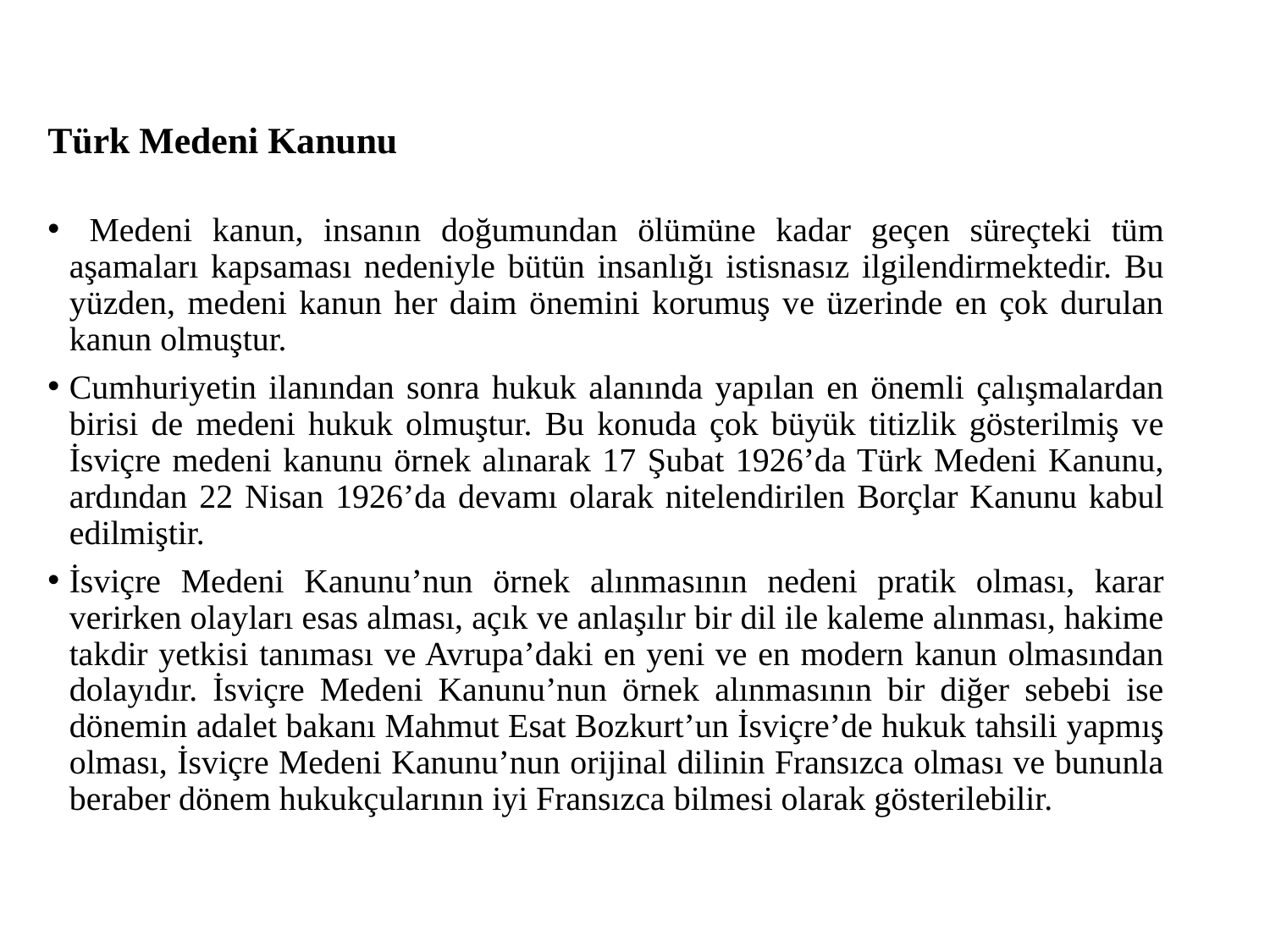

# Türk Medeni Kanunu
 Medeni kanun, insanın doğumundan ölümüne kadar geçen süreçteki tüm aşamaları kapsaması nedeniyle bütün insanlığı istisnasız ilgilendirmektedir. Bu yüzden, medeni kanun her daim önemini korumuş ve üzerinde en çok durulan kanun olmuştur.
Cumhuriyetin ilanından sonra hukuk alanında yapılan en önemli çalışmalardan birisi de medeni hukuk olmuştur. Bu konuda çok büyük titizlik gösterilmiş ve İsviçre medeni kanunu örnek alınarak 17 Şubat 1926’da Türk Medeni Kanunu, ardından 22 Nisan 1926’da devamı olarak nitelendirilen Borçlar Kanunu kabul edilmiştir.
İsviçre Medeni Kanunu’nun örnek alınmasının nedeni pratik olması, karar verirken olayları esas alması, açık ve anlaşılır bir dil ile kaleme alınması, hakime takdir yetkisi tanıması ve Avrupa’daki en yeni ve en modern kanun olmasından dolayıdır. İsviçre Medeni Kanunu’nun örnek alınmasının bir diğer sebebi ise dönemin adalet bakanı Mahmut Esat Bozkurt’un İsviçre’de hukuk tahsili yapmış olması, İsviçre Medeni Kanunu’nun orijinal dilinin Fransızca olması ve bununla beraber dönem hukukçularının iyi Fransızca bilmesi olarak gösterilebilir.